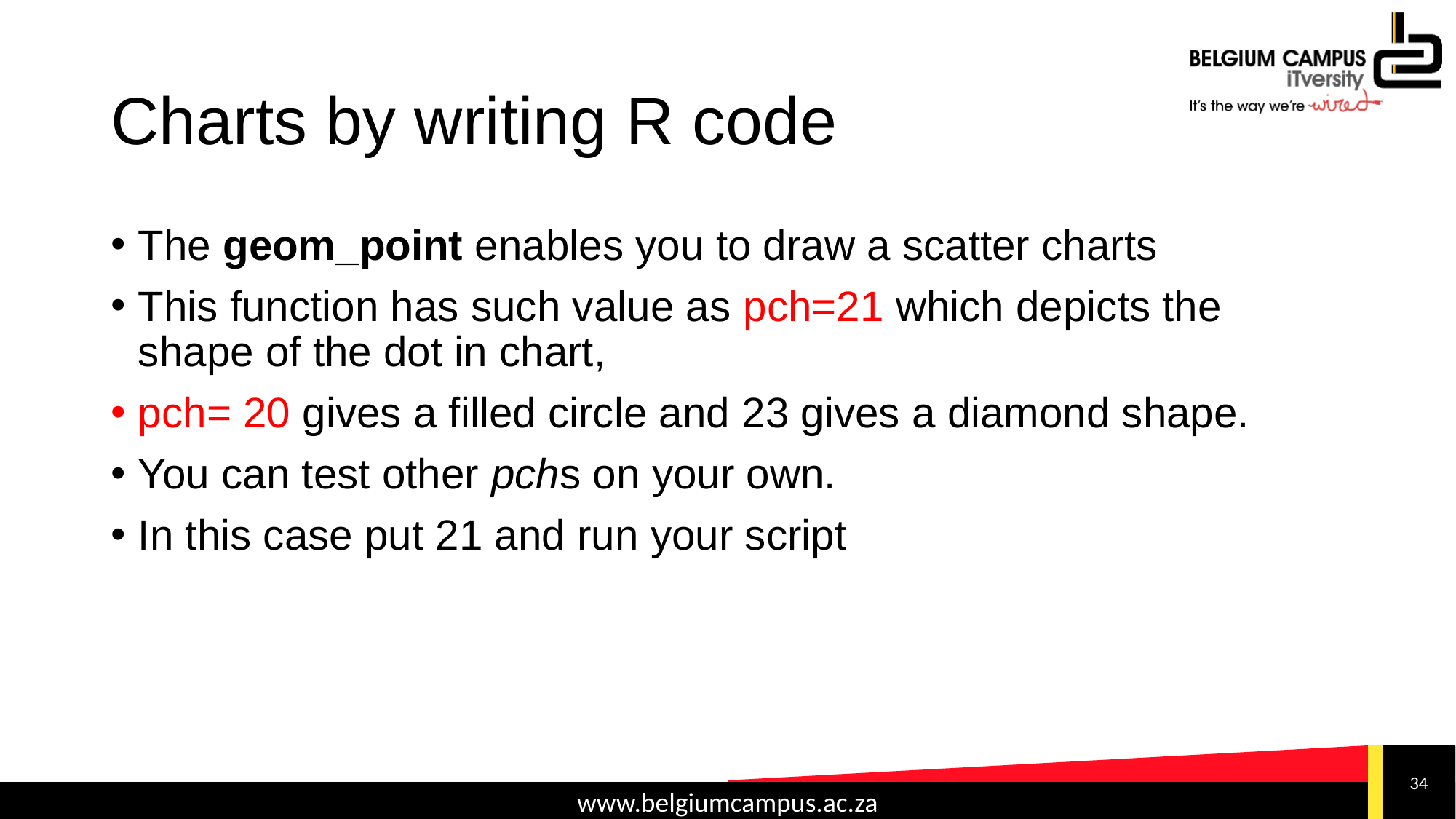

# Charts by writing R code
The geom_point enables you to draw a scatter charts
This function has such value as pch=21 which depicts the shape of the dot in chart,
pch= 20 gives a filled circle and 23 gives a diamond shape.
You can test other pchs on your own.
In this case put 21 and run your script